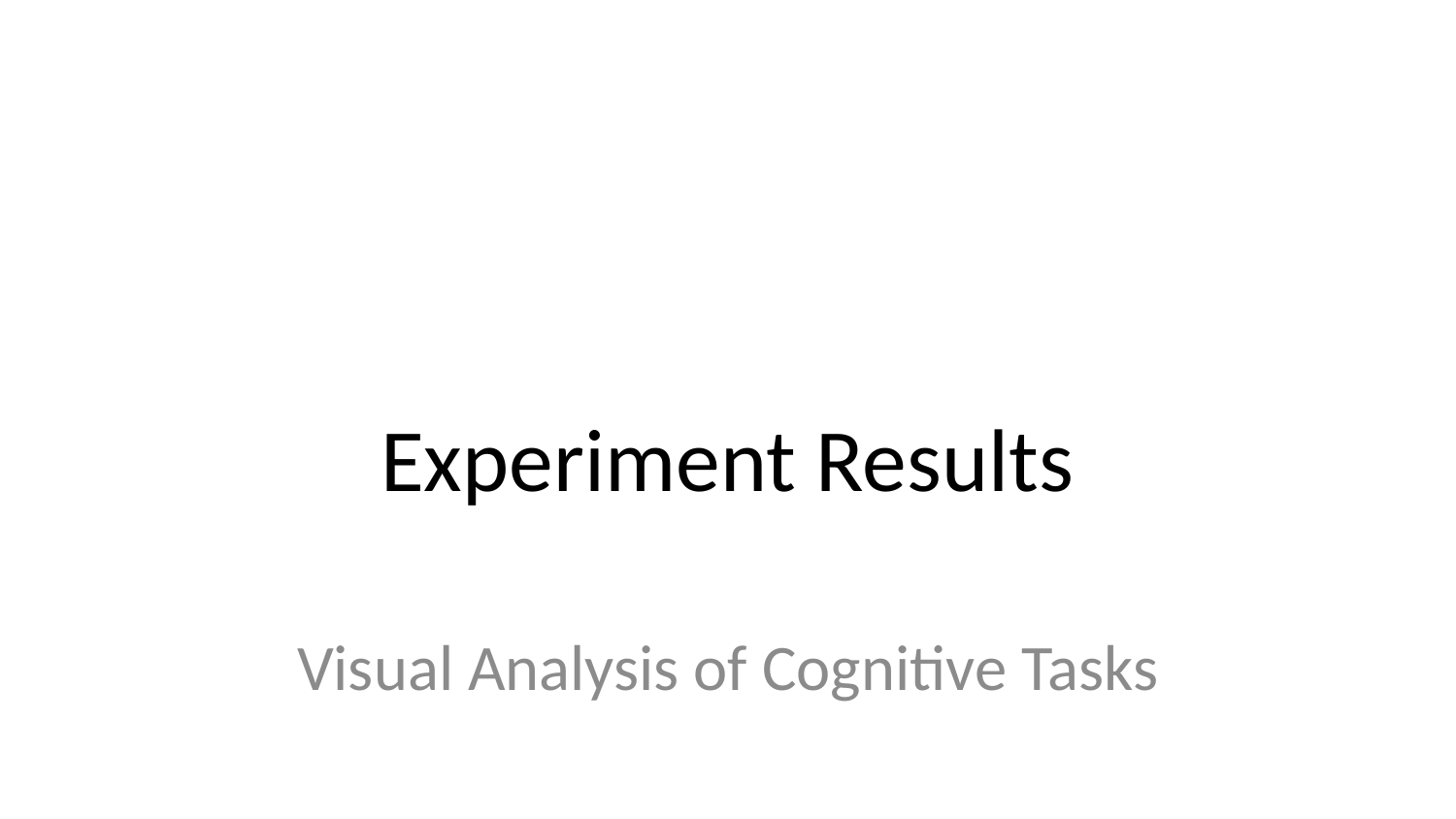

# Experiment Results
Visual Analysis of Cognitive Tasks